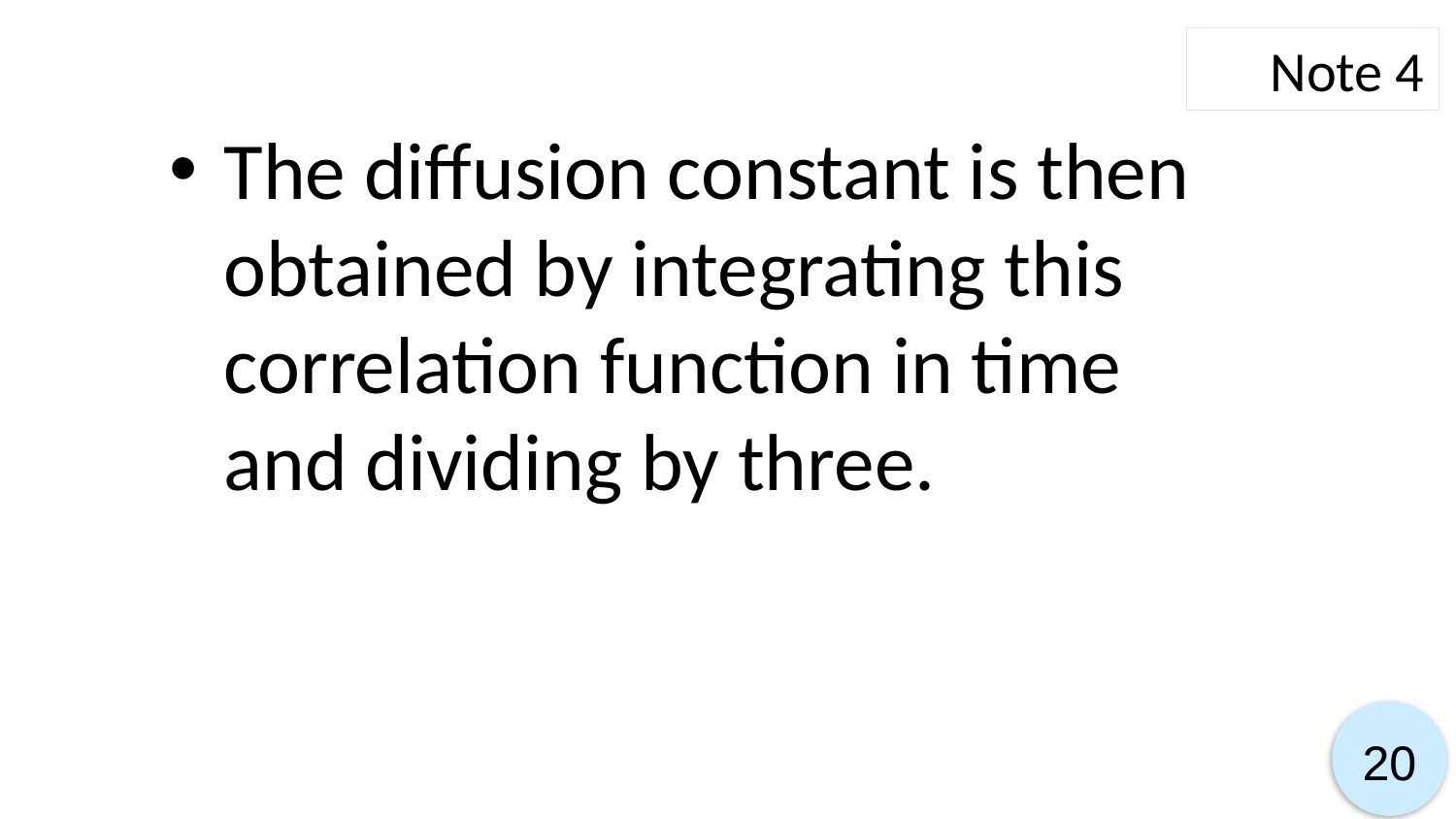

Note 4
The diffusion constant is then obtained by integrating this correlation function in time and dividing by three.
20
20